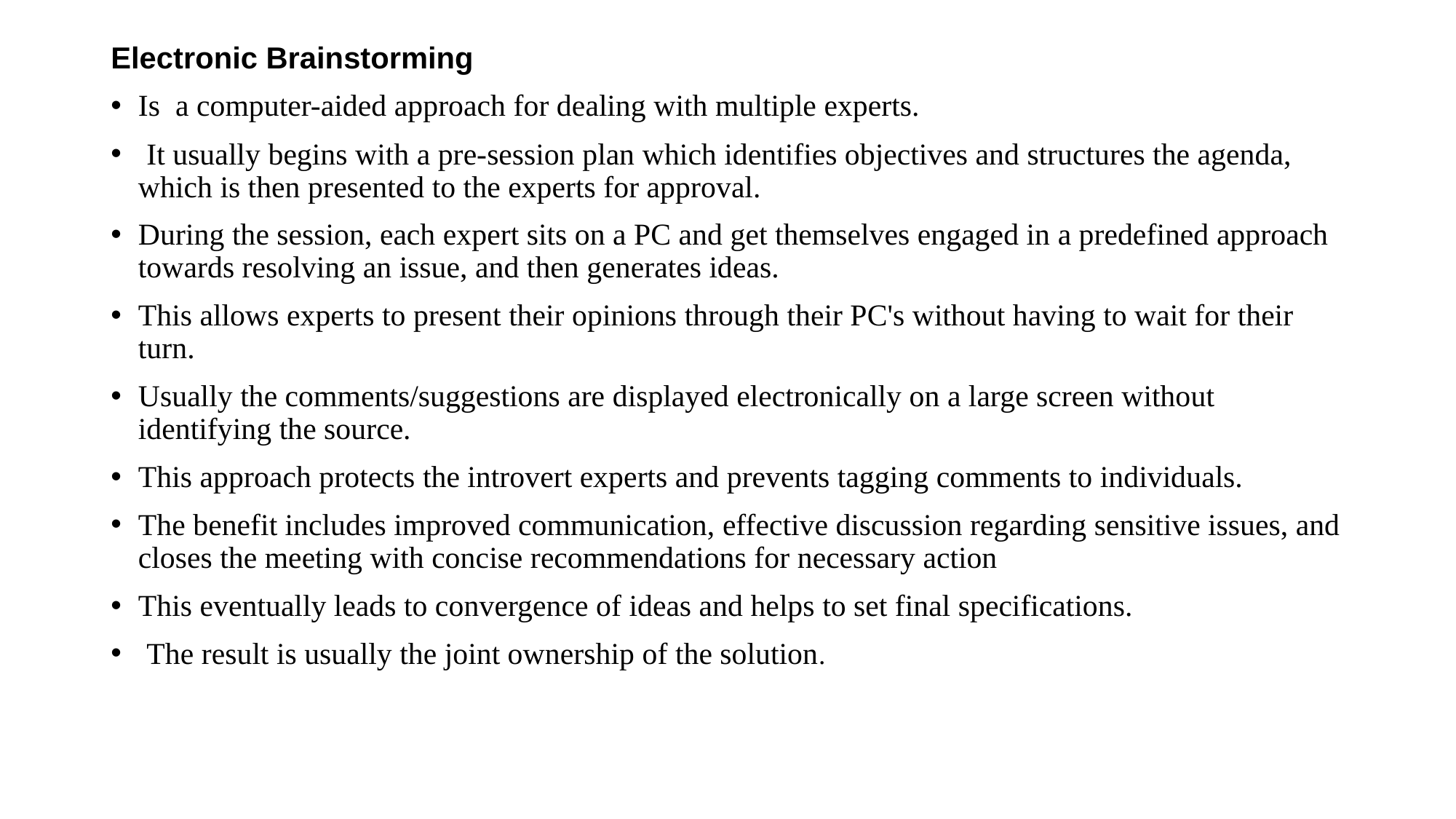

Electronic Brainstorming
Is  a computer-aided approach for dealing with multiple experts.
 It usually begins with a pre-session plan which identifies objectives and structures the agenda, which is then presented to the experts for approval.
During the session, each expert sits on a PC and get themselves engaged in a predefined approach towards resolving an issue, and then generates ideas.
This allows experts to present their opinions through their PC's without having to wait for their turn.
Usually the comments/suggestions are displayed electronically on a large screen without identifying the source.
This approach protects the introvert experts and prevents tagging comments to individuals.
The benefit includes improved communication, effective discussion regarding sensitive issues, and closes the meeting with concise recommendations for necessary action
This eventually leads to convergence of ideas and helps to set final specifications.
 The result is usually the joint ownership of the solution.